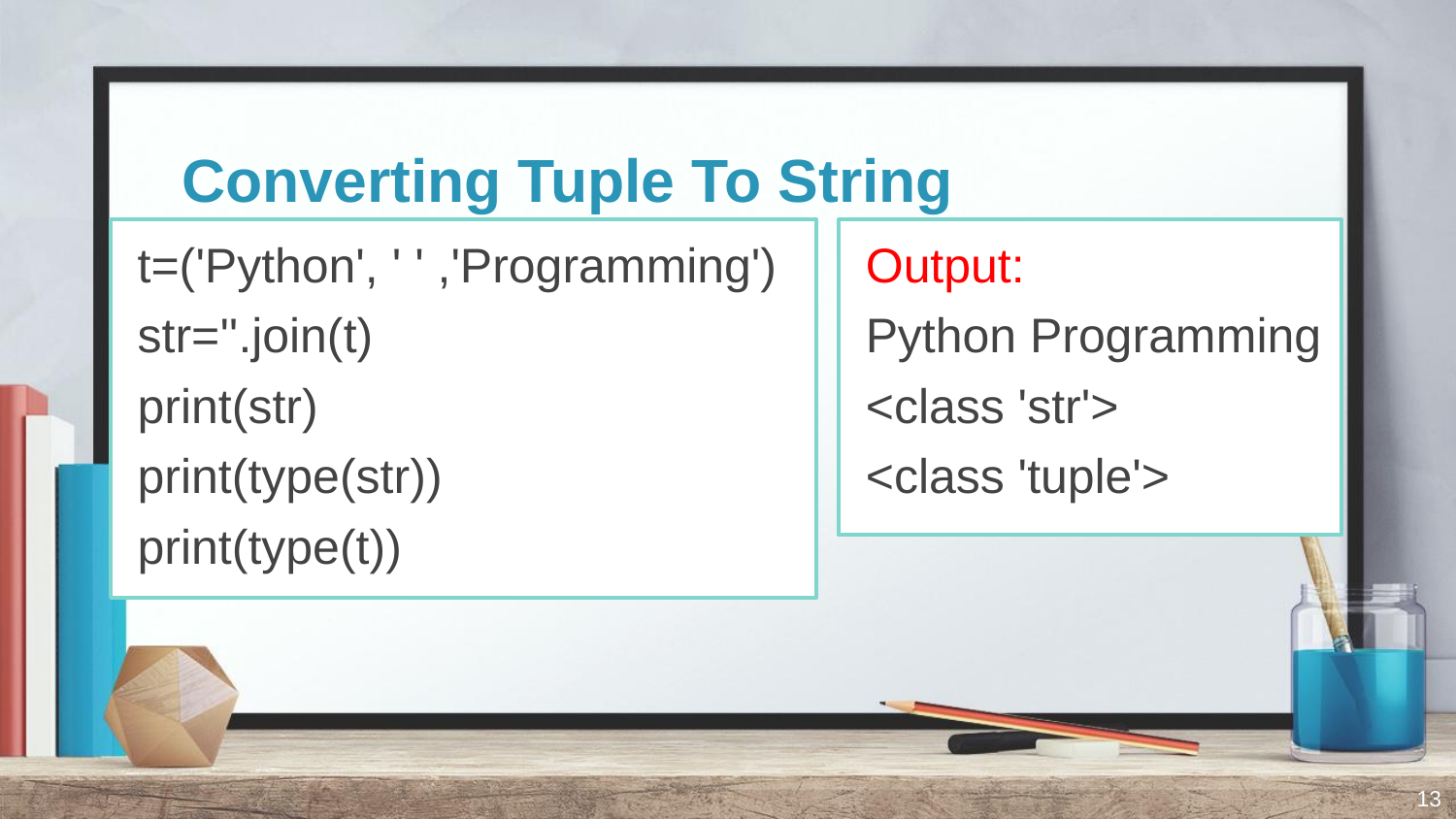

# Converting Tuple To String
t=('Python', ' ' ,'Programming')
str=''.join(t)
print(str)
print(type(str))
print(type(t))
Output:
Python Programming
<class 'str'>
<class 'tuple'>
13